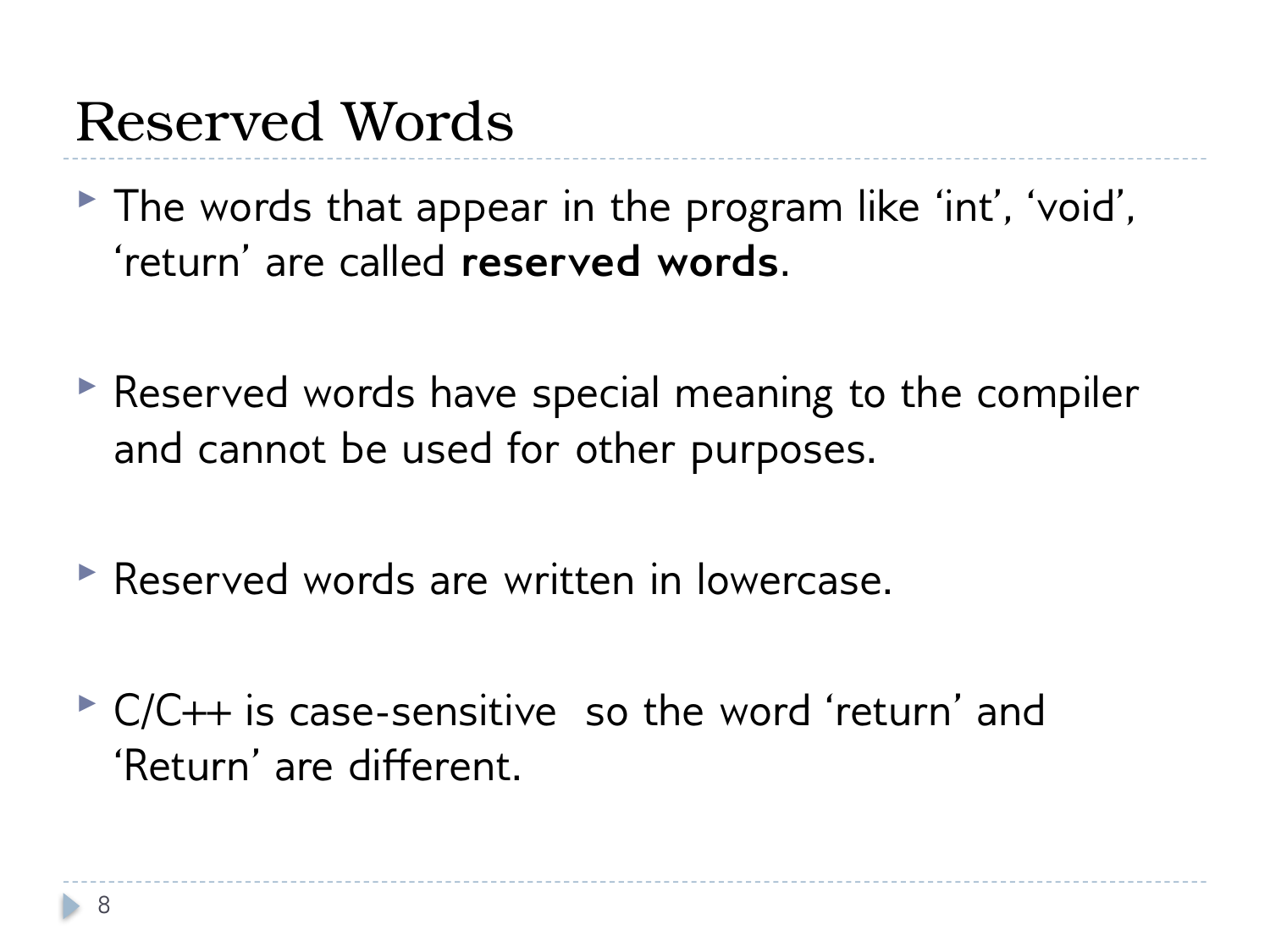

# Reserved Words
The words that appear in the program like ‘int’, ‘void’, ‘return’ are called reserved words.

Reserved words have special meaning to the compiler and cannot be used for other purposes.

Reserved words are written in lowercase.

C/C++ is case-sensitive  so the word ‘return’ and ‘Return’ are different.
8